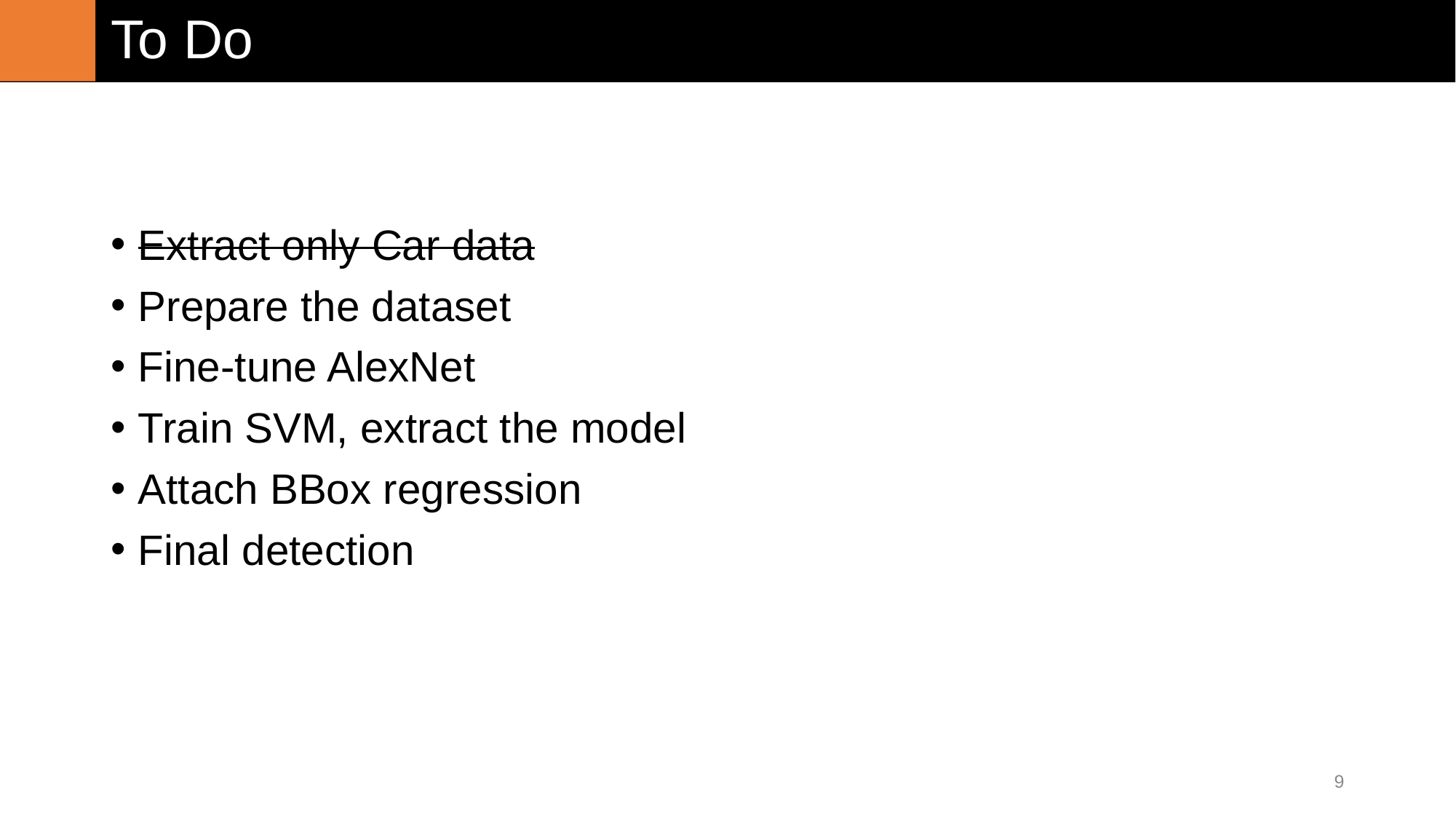

# To Do
Extract only Car data
Prepare the dataset
Fine-tune AlexNet
Train SVM, extract the model
Attach BBox regression
Final detection
9